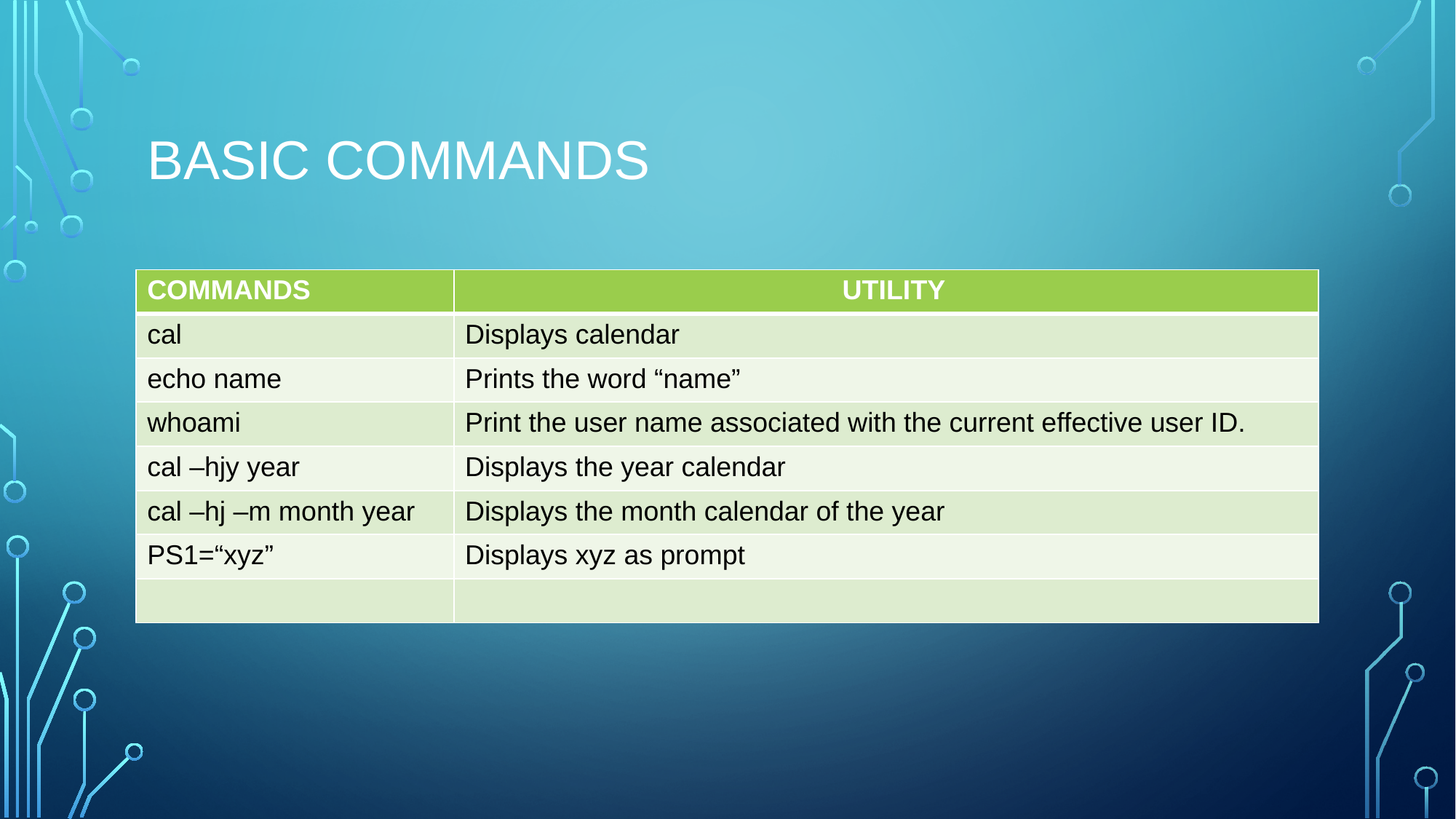

# BASIC COMMANDS
| COMMANDS | UTILITY |
| --- | --- |
| cal | Displays calendar |
| echo name | Prints the word “name” |
| whoami | Print the user name associated with the current effective user ID. |
| cal –hjy year | Displays the year calendar |
| cal –hj –m month year | Displays the month calendar of the year |
| PS1=“xyz” | Displays xyz as prompt |
|  |  |